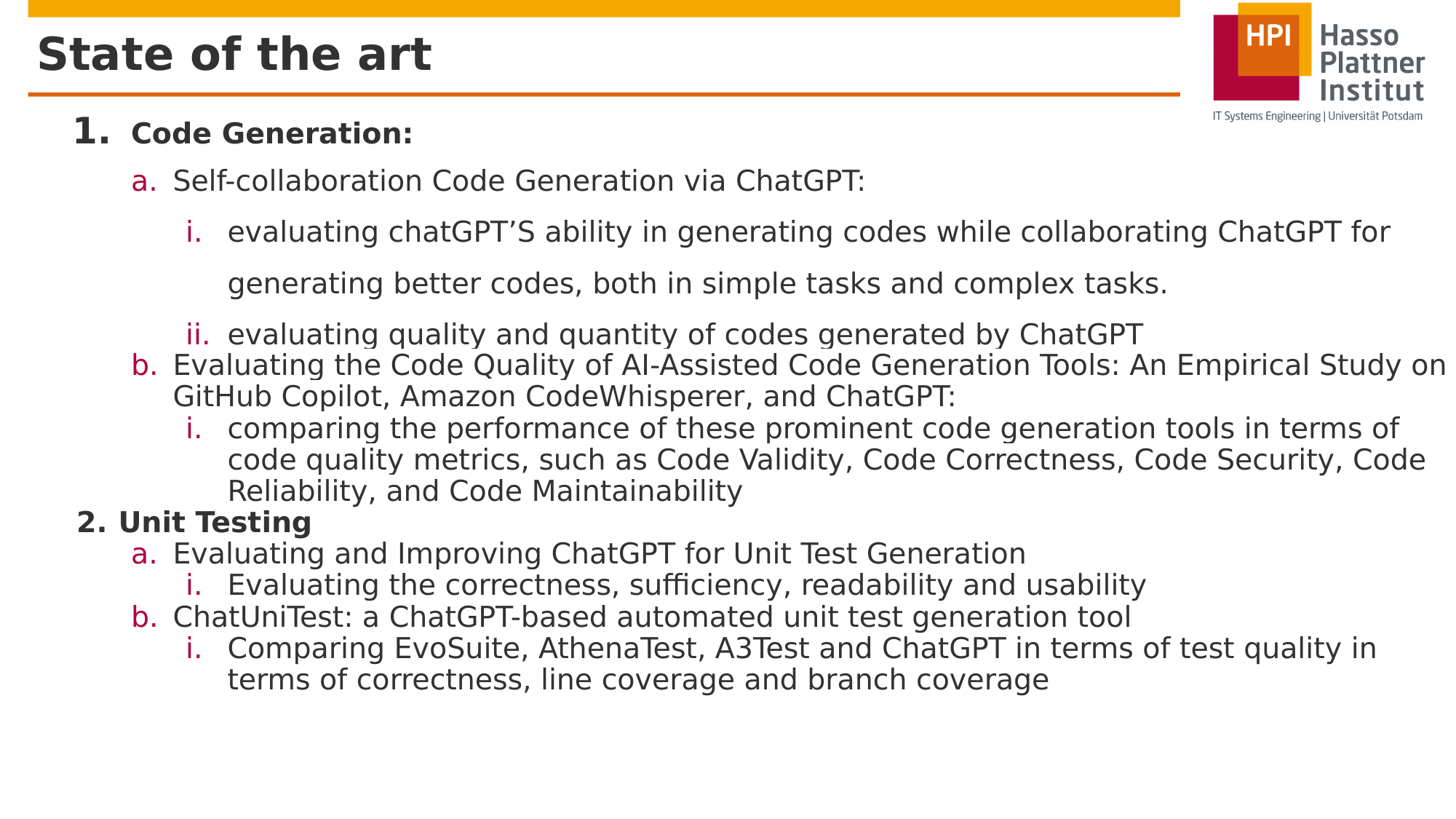

# State of the art
 Code Generation:
Self-collaboration Code Generation via ChatGPT:
evaluating chatGPT’S ability in generating codes while collaborating ChatGPT for generating better codes, both in simple tasks and complex tasks.
evaluating quality and quantity of codes generated by ChatGPT
Evaluating the Code Quality of AI-Assisted Code Generation Tools: An Empirical Study on GitHub Copilot, Amazon CodeWhisperer, and ChatGPT:
comparing the performance of these prominent code generation tools in terms of code quality metrics, such as Code Validity, Code Correctness, Code Security, Code Reliability, and Code Maintainability
Unit Testing
Evaluating and Improving ChatGPT for Unit Test Generation
Evaluating the correctness, sufficiency, readability and usability
ChatUniTest: a ChatGPT-based automated unit test generation tool
Comparing EvoSuite, AthenaTest, A3Test and ChatGPT in terms of test quality in terms of correctness, line coverage and branch coverage